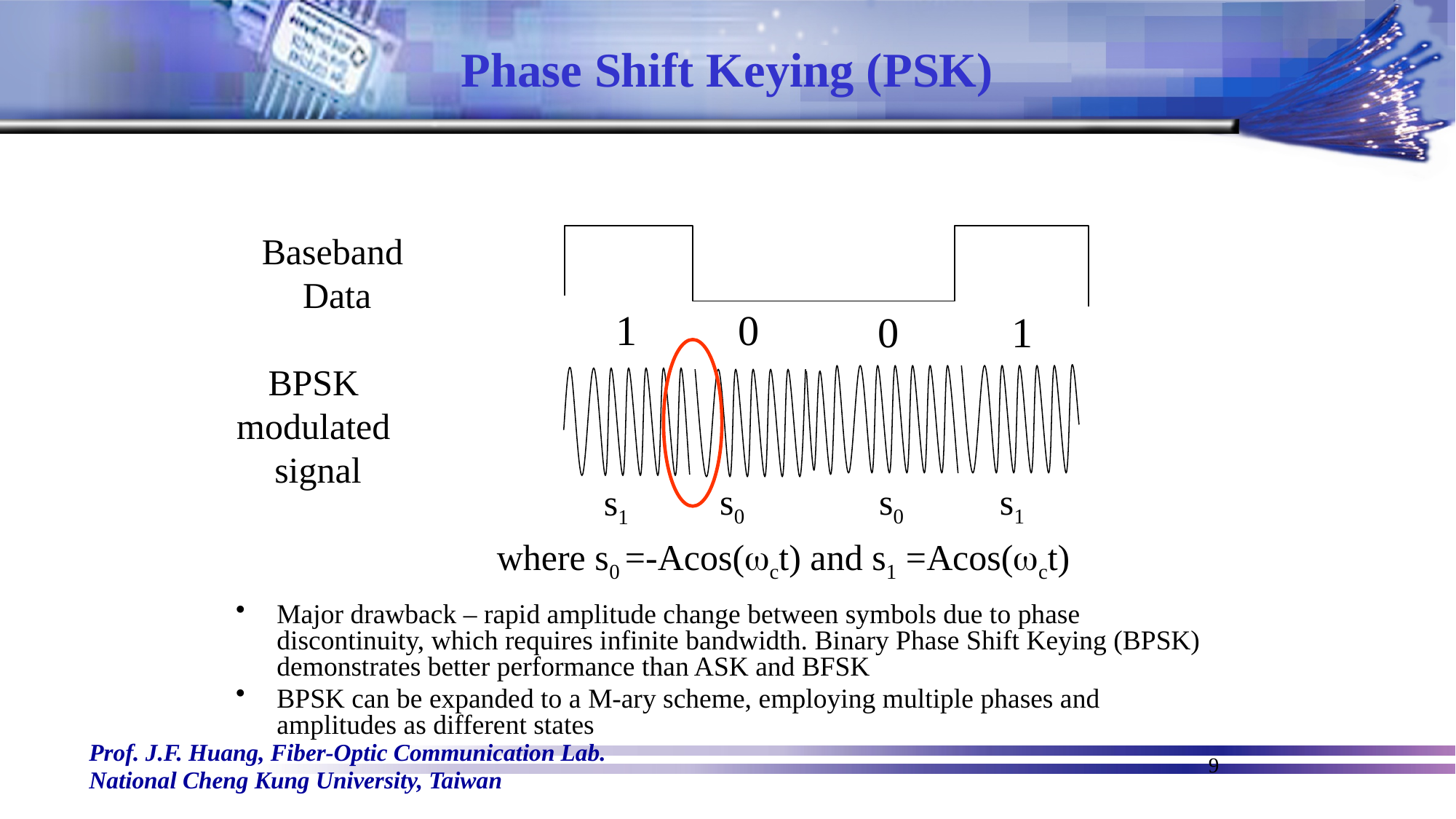

# Phase Shift Keying (PSK)
Baseband
Data

1
0
0
1

BPSK
modulated
signal

s0
s0
s1
s1
 where s0 =-Acos(ωct) and s1 =Acos(ωct)
Major drawback – rapid amplitude change between symbols due to phase discontinuity, which requires infinite bandwidth. Binary Phase Shift Keying (BPSK) demonstrates better performance than ASK and BFSK
BPSK can be expanded to a M-ary scheme, employing multiple phases and amplitudes as different states
9